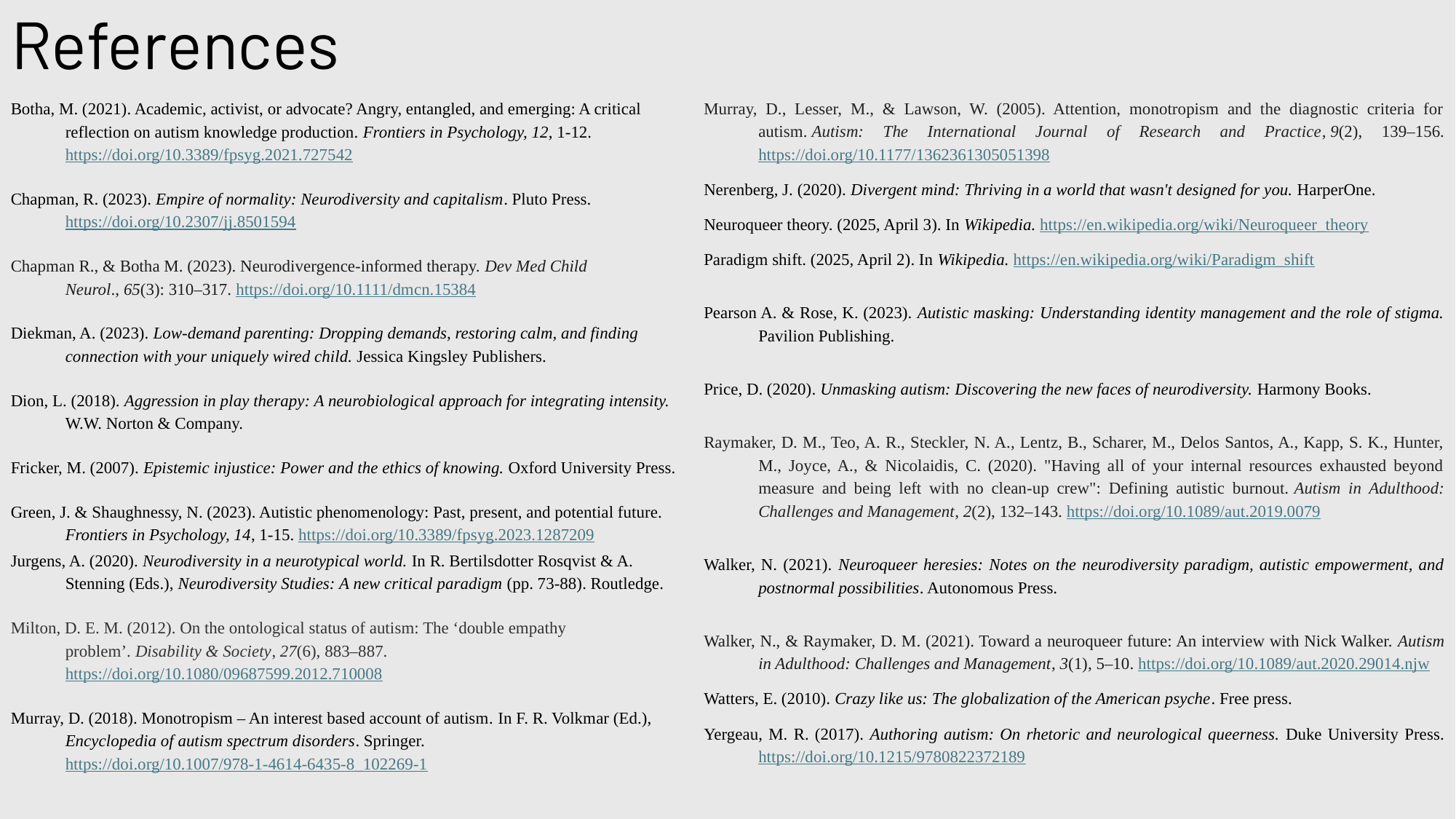

# References
Murray, D., Lesser, M., & Lawson, W. (2005). Attention, monotropism and the diagnostic criteria for autism. Autism: The International Journal of Research and Practice, 9(2), 139–156. https://doi.org/10.1177/1362361305051398
Nerenberg, J. (2020). Divergent mind: Thriving in a world that wasn't designed for you. HarperOne.
Neuroqueer theory. (2025, April 3). In Wikipedia. https://en.wikipedia.org/wiki/Neuroqueer_theory
Paradigm shift. (2025, April 2). In Wikipedia. https://en.wikipedia.org/wiki/Paradigm_shift
Pearson A. & Rose, K. (2023). Autistic masking: Understanding identity management and the role of stigma. Pavilion Publishing.
Price, D. (2020). Unmasking autism: Discovering the new faces of neurodiversity. Harmony Books.
Raymaker, D. M., Teo, A. R., Steckler, N. A., Lentz, B., Scharer, M., Delos Santos, A., Kapp, S. K., Hunter, M., Joyce, A., & Nicolaidis, C. (2020). "Having all of your internal resources exhausted beyond measure and being left with no clean-up crew": Defining autistic burnout. Autism in Adulthood: Challenges and Management, 2(2), 132–143. https://doi.org/10.1089/aut.2019.0079
Walker, N. (2021). Neuroqueer heresies: Notes on the neurodiversity paradigm, autistic empowerment, and postnormal possibilities. Autonomous Press.
Walker, N., & Raymaker, D. M. (2021). Toward a neuroqueer future: An interview with Nick Walker. Autism in Adulthood: Challenges and Management, 3(1), 5–10. https://doi.org/10.1089/aut.2020.29014.njw
Watters, E. (2010). Crazy like us: The globalization of the American psyche. Free press.
Yergeau, M. R. (2017). Authoring autism: On rhetoric and neurological queerness. Duke University Press. https://doi.org/10.1215/9780822372189
Botha, M. (2021). Academic, activist, or advocate? Angry, entangled, and emerging: A critical reflection on autism knowledge production. Frontiers in Psychology, 12, 1-12. https://doi.org/10.3389/fpsyg.2021.727542
Chapman, R. (2023). Empire of normality: Neurodiversity and capitalism. Pluto Press. https://doi.org/10.2307/jj.8501594
Chapman R., & Botha M. (2023). Neurodivergence-informed therapy. Dev Med Child Neurol., 65(3): 310–317. https://doi.org/10.1111/dmcn.15384
Diekman, A. (2023). Low-demand parenting: Dropping demands, restoring calm, and finding connection with your uniquely wired child. Jessica Kingsley Publishers.
Dion, L. (2018). Aggression in play therapy: A neurobiological approach for integrating intensity. W.W. Norton & Company.
Fricker, M. (2007). Epistemic injustice: Power and the ethics of knowing. Oxford University Press.
Green, J. & Shaughnessy, N. (2023). Autistic phenomenology: Past, present, and potential future. Frontiers in Psychology, 14, 1-15. https://doi.org/10.3389/fpsyg.2023.1287209
Jurgens, A. (2020). Neurodiversity in a neurotypical world. In R. Bertilsdotter Rosqvist & A. Stenning (Eds.), Neurodiversity Studies: A new critical paradigm (pp. 73-88). Routledge.
Milton, D. E. M. (2012). On the ontological status of autism: The ‘double empathy problem’. Disability & Society, 27(6), 883–887. https://doi.org/10.1080/09687599.2012.710008
Murray, D. (2018). Monotropism – An interest based account of autism. In F. R. Volkmar (Ed.), Encyclopedia of autism spectrum disorders. Springer. https://doi.org/10.1007/978-1-4614-6435-8_102269-1